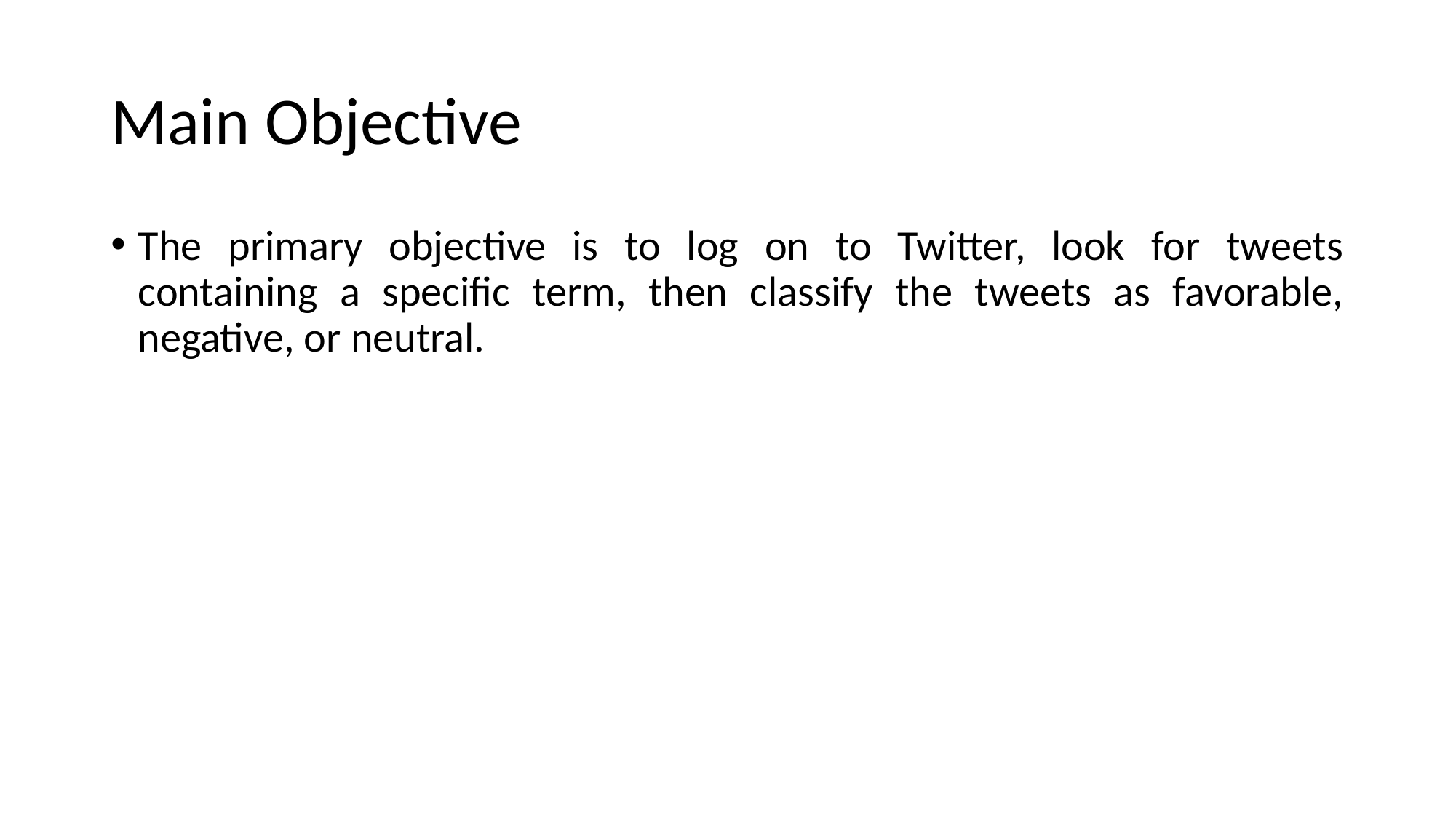

# Main Objective
The primary objective is to log on to Twitter, look for tweets containing a specific term, then classify the tweets as favorable, negative, or neutral.